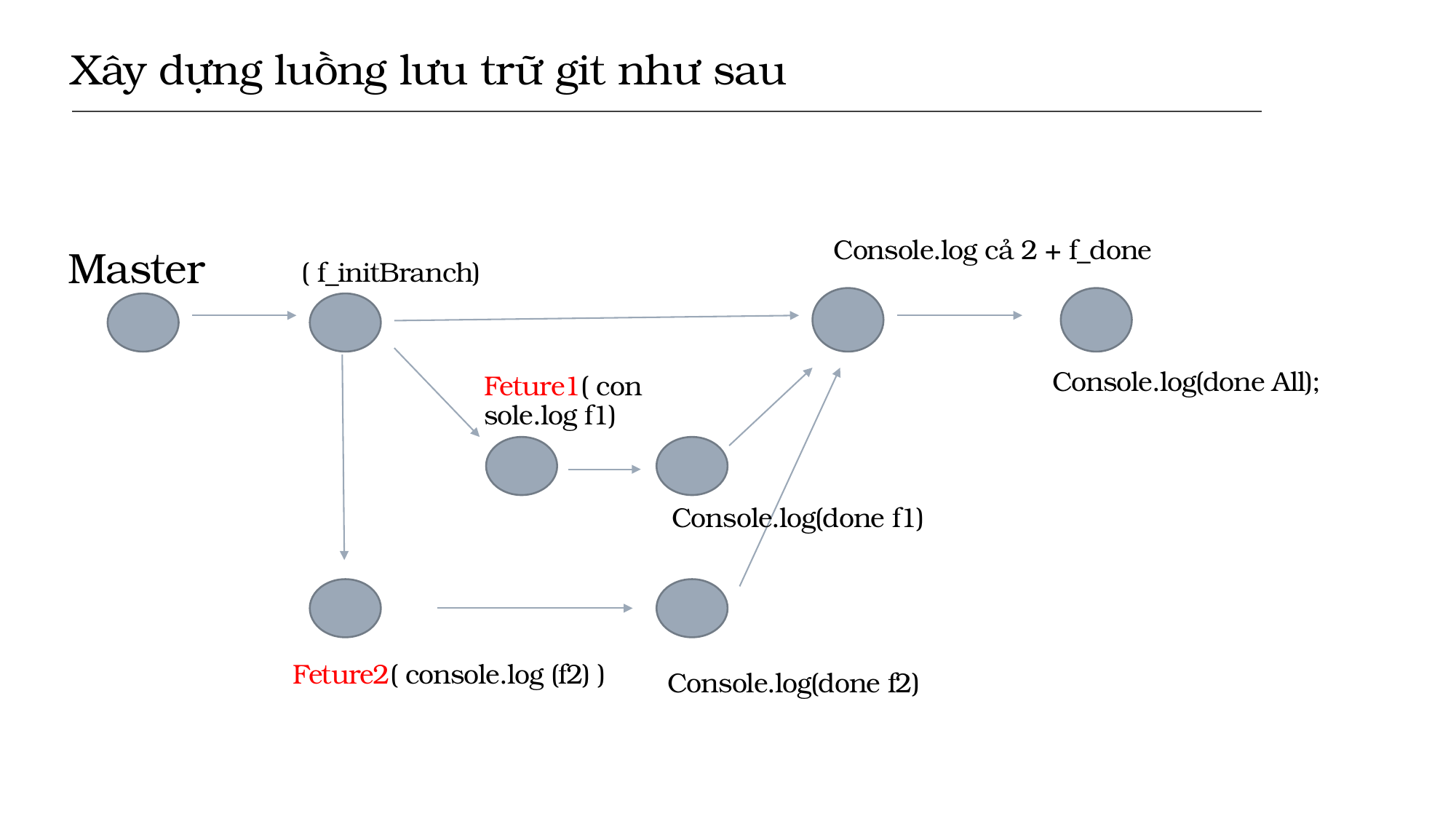

Xây dựng luồng lưu trữ git như sau
Console.log cả 2 + f_done
 ( f_initBranch)
Master

Console.log(done All);
Feture1( console.log f1)

Console.log(done f1)

Feture2( console.log (f2) )
Console.log(done f2)